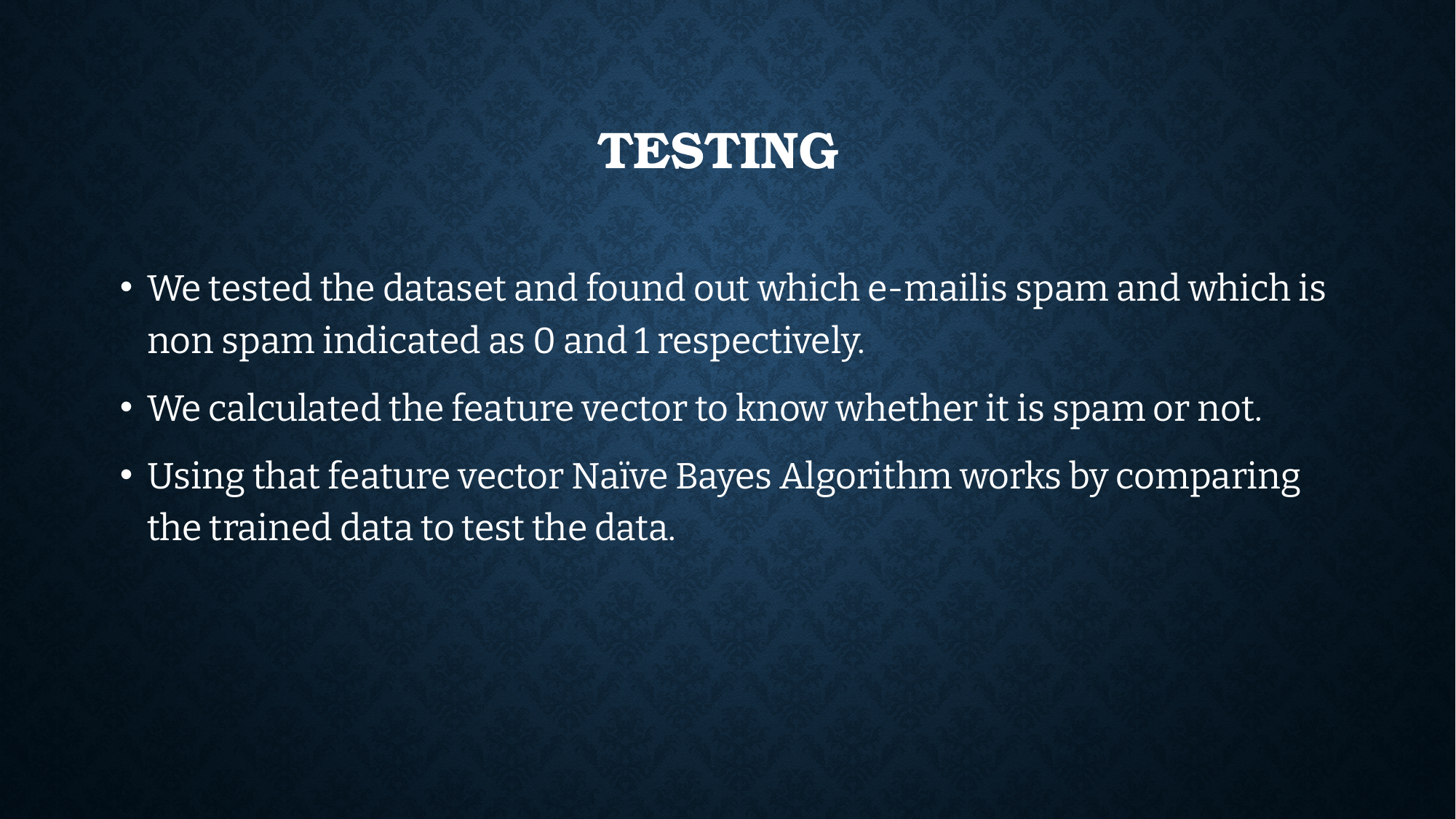

# TESTING
We tested the dataset and found out which e-mailis spam and which is non spam indicated as 0 and 1 respectively.
We calculated the feature vector to know whether it is spam or not.
Using that feature vector Naïve Bayes Algorithm works by comparing the trained data to test the data.